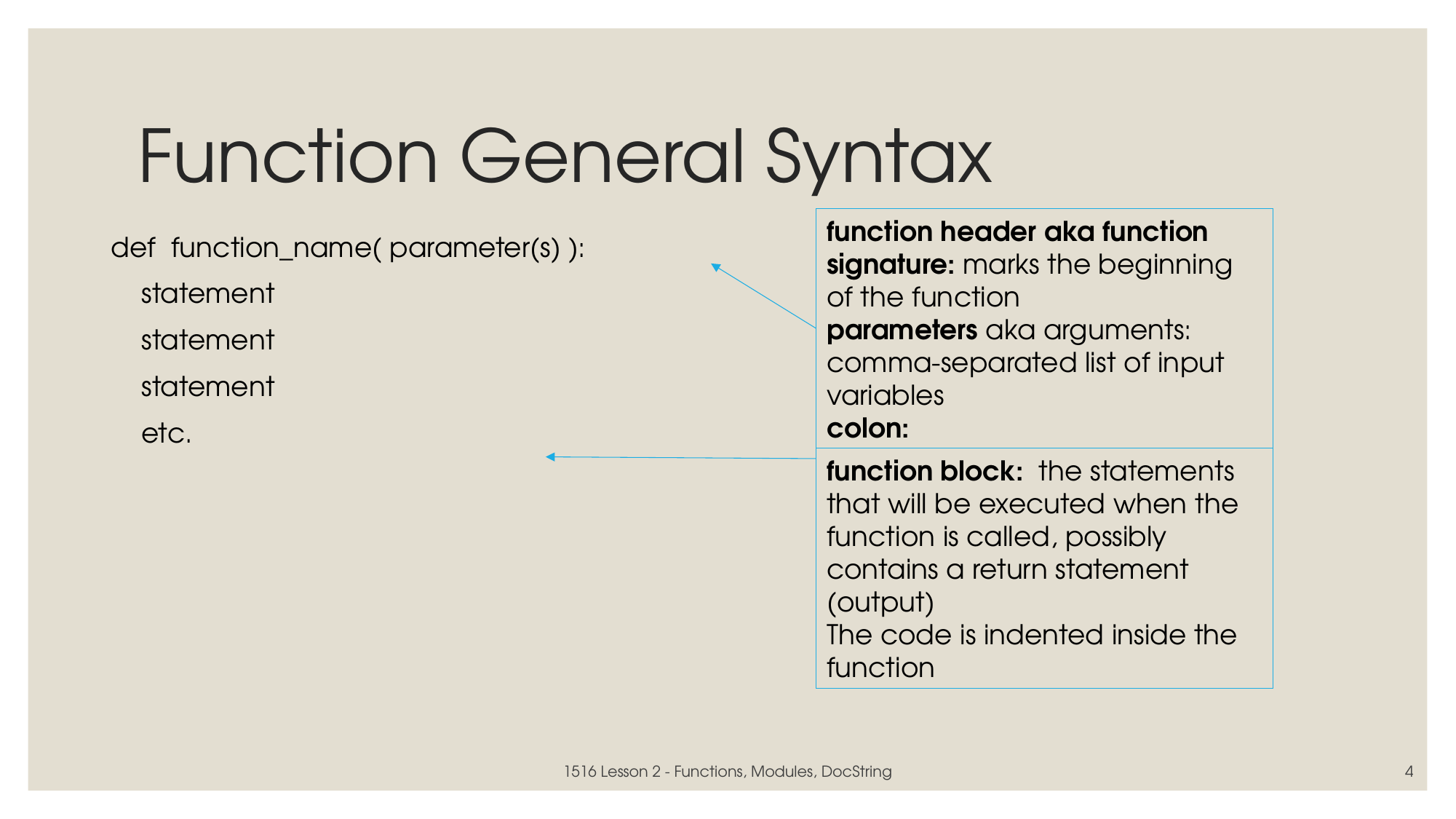

# Function General Syntax

def  function_name( parameter(s) ):
    statement
    statement
    statement
    etc.

function header aka function signature: marks the beginning of the function
parameters aka arguments: comma-separated list of input variables
colon:
function block:  the statements that will be executed when the function is called, possibly contains a return statement (output)
The code is indented inside the function
1516 Lesson 2 - Functions, Modules, DocString
4